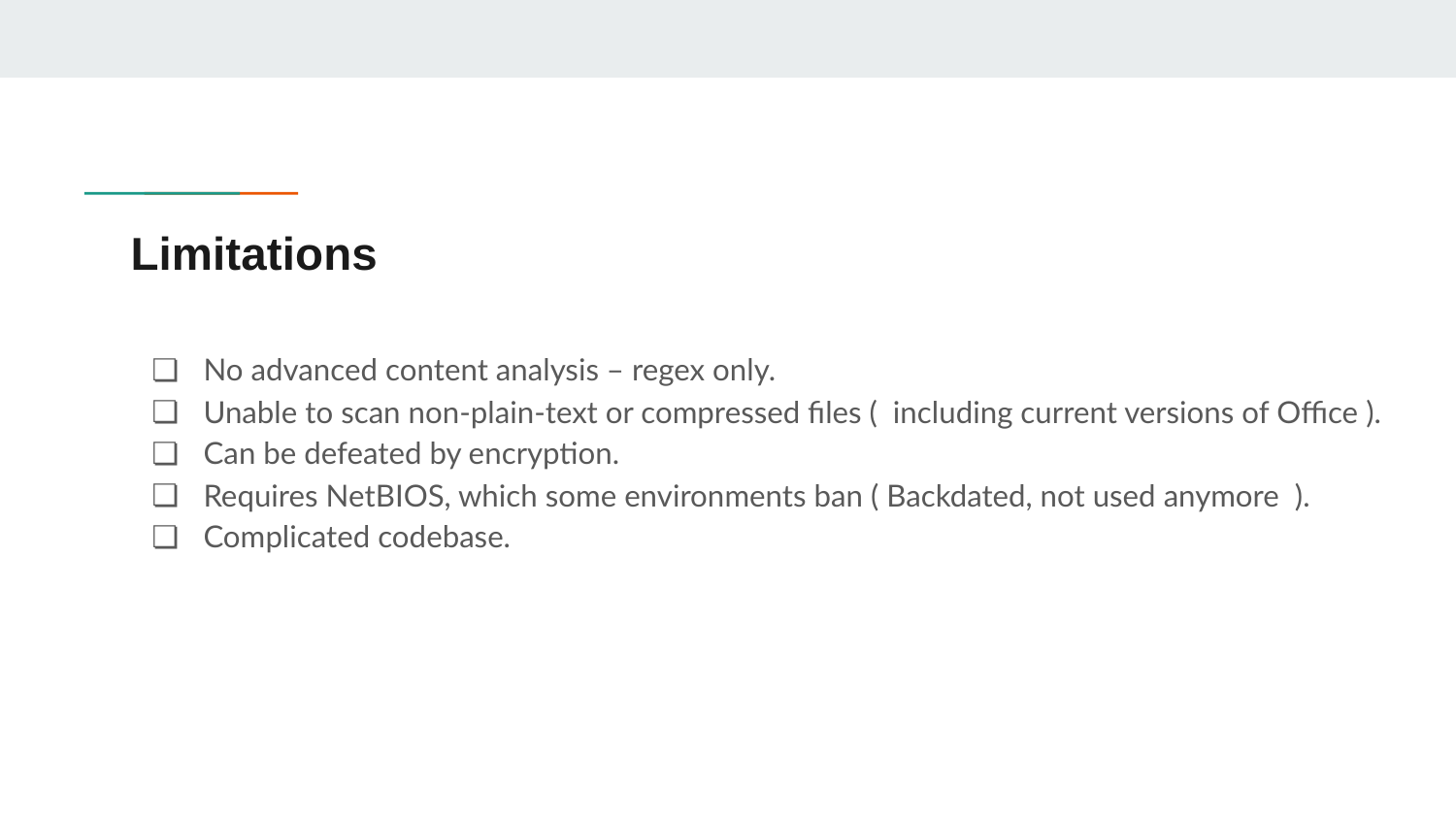

# Limitations
No advanced content analysis – regex only.
Unable to scan non-plain-text or compressed files (  including current versions of Office ).
Can be defeated by encryption.
Requires NetBIOS, which some environments ban ( Backdated, not used anymore  ).
Complicated codebase.